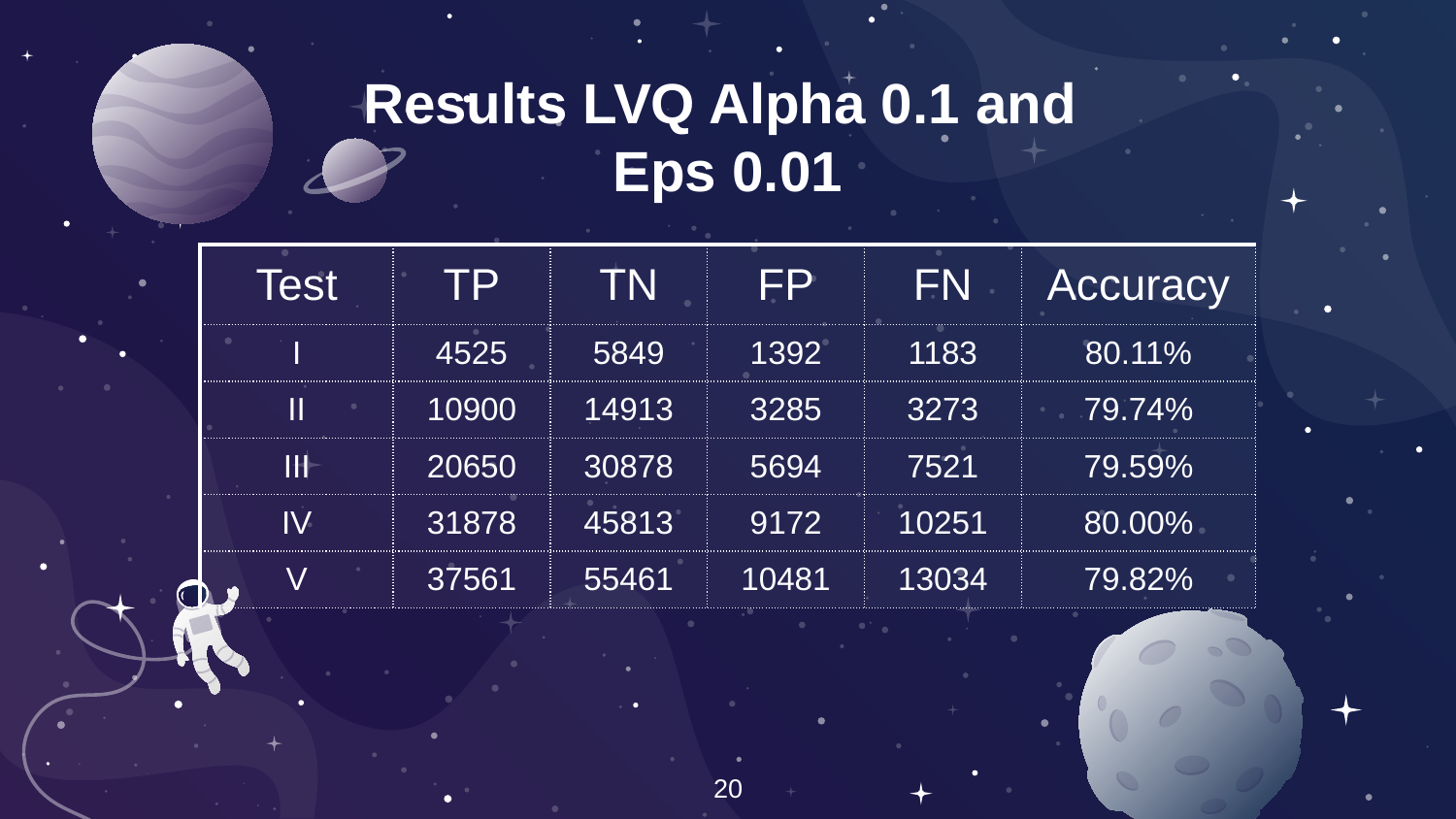

Results LVQ Alpha 0.1 and
Eps 0.01
| Test | TP | TN | FP | FN | Accuracy |
| --- | --- | --- | --- | --- | --- |
| I | 4525 | 5849 | 1392 | 1183 | 80.11% |
| II | 10900 | 14913 | 3285 | 3273 | 79.74% |
| III | 20650 | 30878 | 5694 | 7521 | 79.59% |
| IV | 31878 | 45813 | 9172 | 10251 | 80.00% |
| V | 37561 | 55461 | 10481 | 13034 | 79.82% |
20